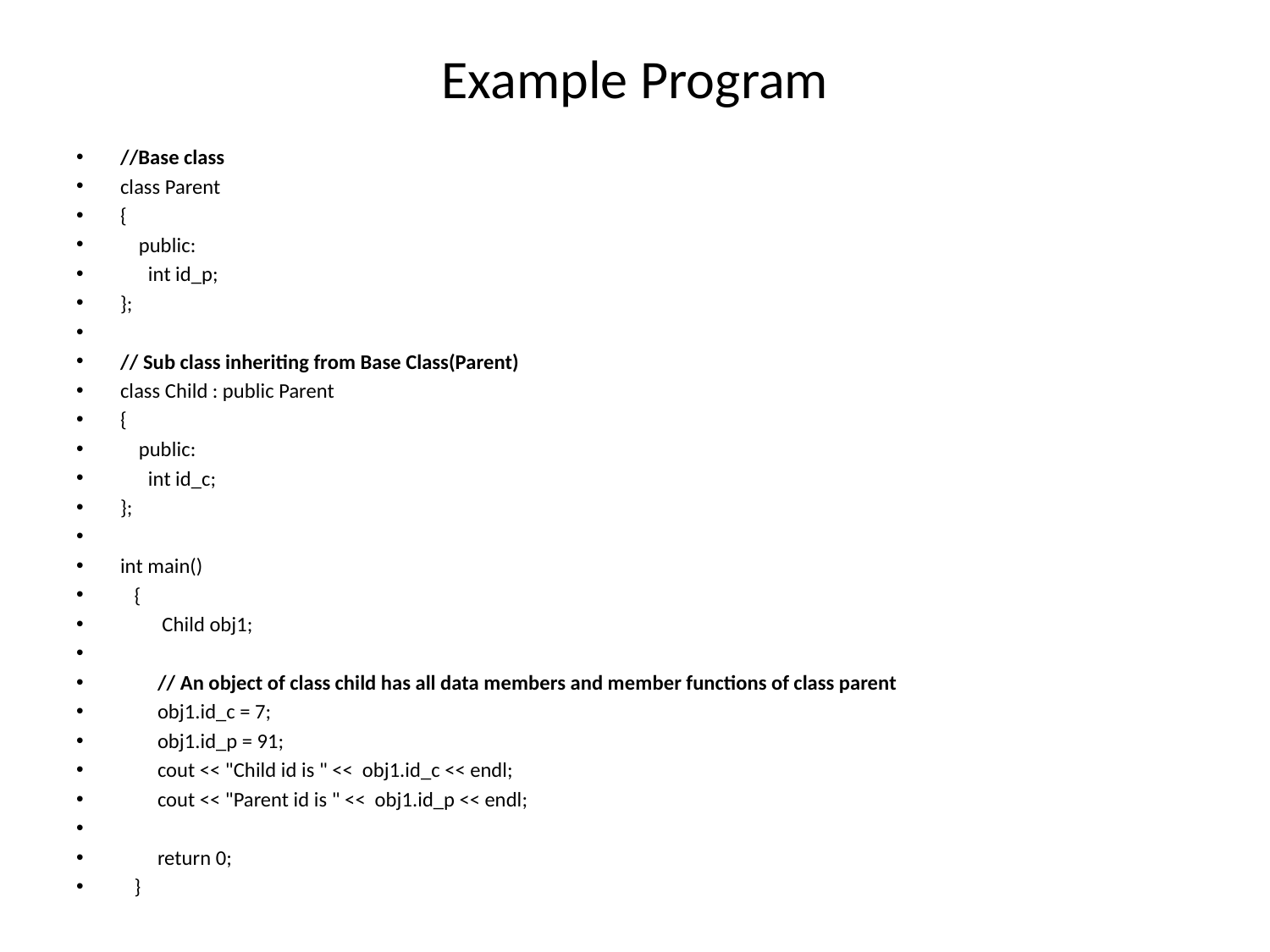

# Example Program
//Base class
class Parent
{
    public:
      int id_p;
};

// Sub class inheriting from Base Class(Parent)
class Child : public Parent
{
    public:
      int id_c;
};

int main()
   {
         Child obj1;

        // An object of class child has all data members and member functions of class parent
        obj1.id_c = 7;
        obj1.id_p = 91;
        cout << "Child id is " <<  obj1.id_c << endl;
        cout << "Parent id is " <<  obj1.id_p << endl;

        return 0;
   }